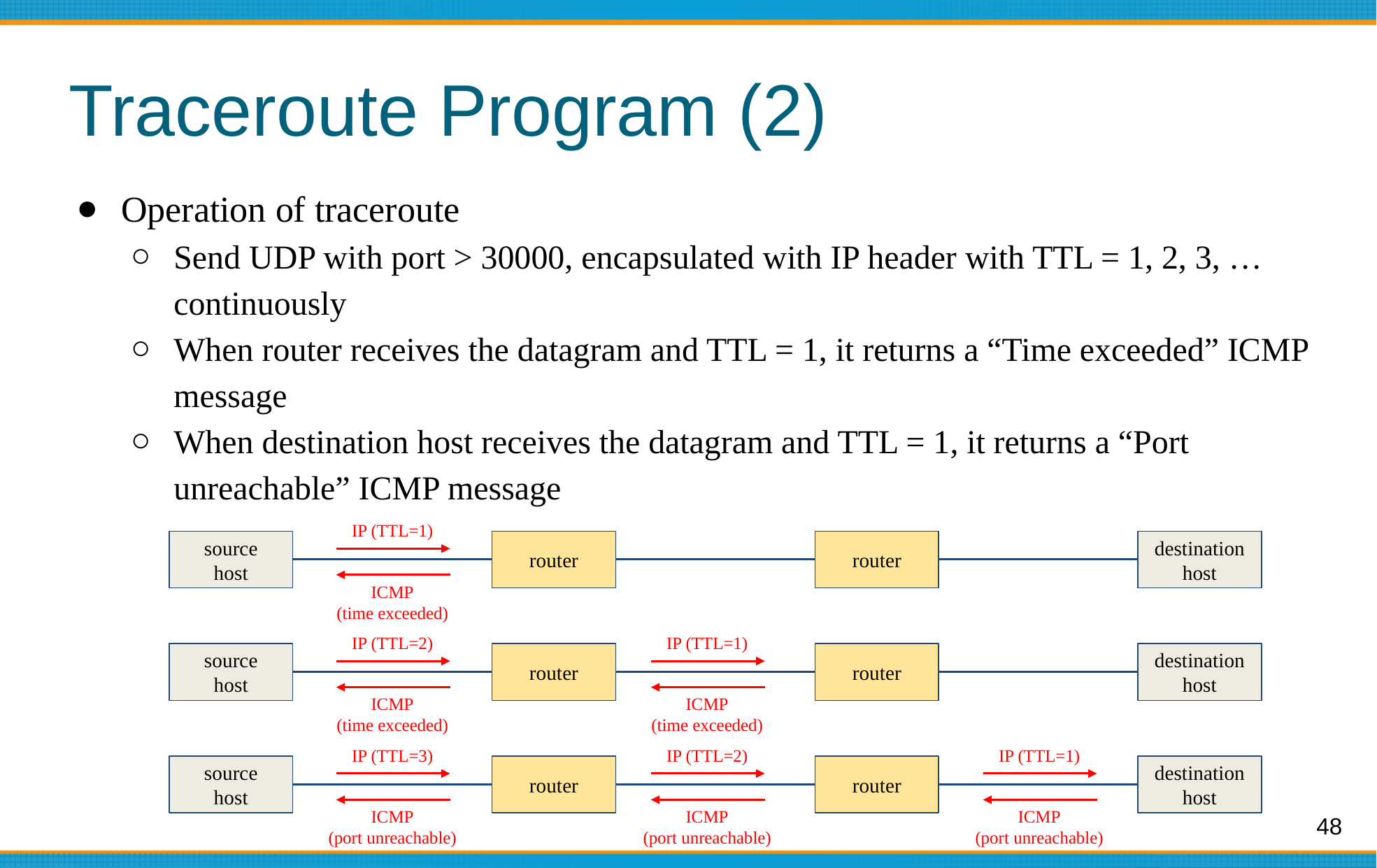

# Traceroute Program (2)
Operation of traceroute
Send UDP with port > 30000, encapsulated with IP header with TTL = 1, 2, 3, … continuously
When router receives the datagram and TTL = 1, it returns a “Time exceeded” ICMP message
When destination host receives the datagram and TTL = 1, it returns a “Port unreachable” ICMP message
IP (TTL=1)
source
host
router
router
destination
host
ICMP
(time exceeded)
IP (TTL=2)
IP (TTL=1)
source
host
router
router
destination
host
ICMP
(time exceeded)
ICMP
(time exceeded)
IP (TTL=3)
IP (TTL=2)
IP (TTL=1)
source
host
router
router
destination
host
ICMP
(port unreachable)
ICMP
(port unreachable)
ICMP
(port unreachable)
48